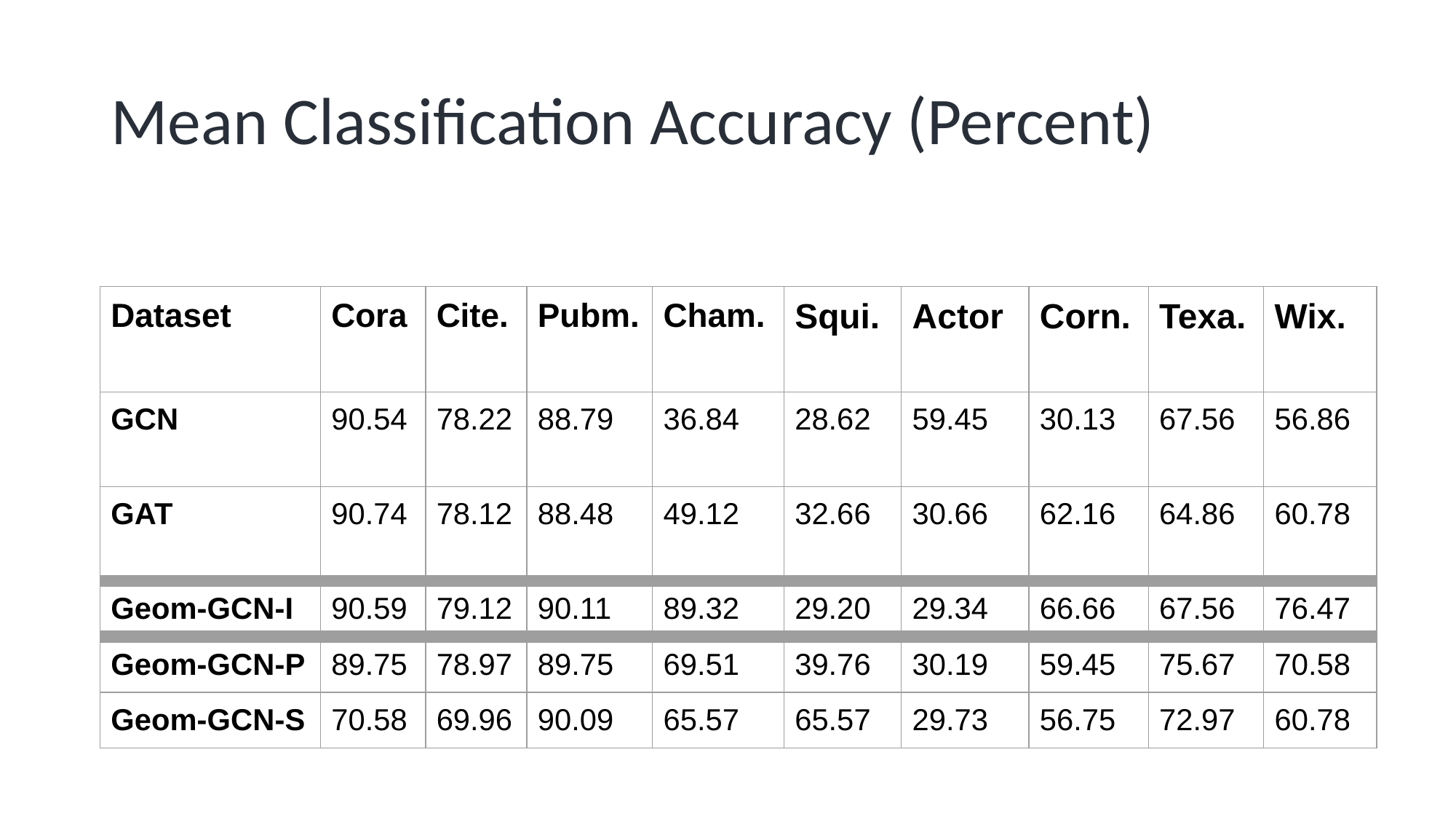

# Mean Classification Accuracy (Percent)
| Dataset | Cora | Cite. | Pubm. | Cham. | Squi. | Actor | Corn. | Texa. | Wix. |
| --- | --- | --- | --- | --- | --- | --- | --- | --- | --- |
| GCN | 90.54 | 78.22 | 88.79 | 36.84 | 28.62 | 59.45 | 30.13 | 67.56 | 56.86 |
| GAT | 90.74 | 78.12 | 88.48 | 49.12 | 32.66 | 30.66 | 62.16 | 64.86 | 60.78 |
| Geom-GCN-I | 90.59 | 79.12 | 90.11 | 89.32 | 29.20 | 29.34 | 66.66 | 67.56 | 76.47 |
| Geom-GCN-P | 89.75 | 78.97 | 89.75 | 69.51 | 39.76 | 30.19 | 59.45 | 75.67 | 70.58 |
| Geom-GCN-S | 70.58 | 69.96 | 90.09 | 65.57 | 65.57 | 29.73 | 56.75 | 72.97 | 60.78 |